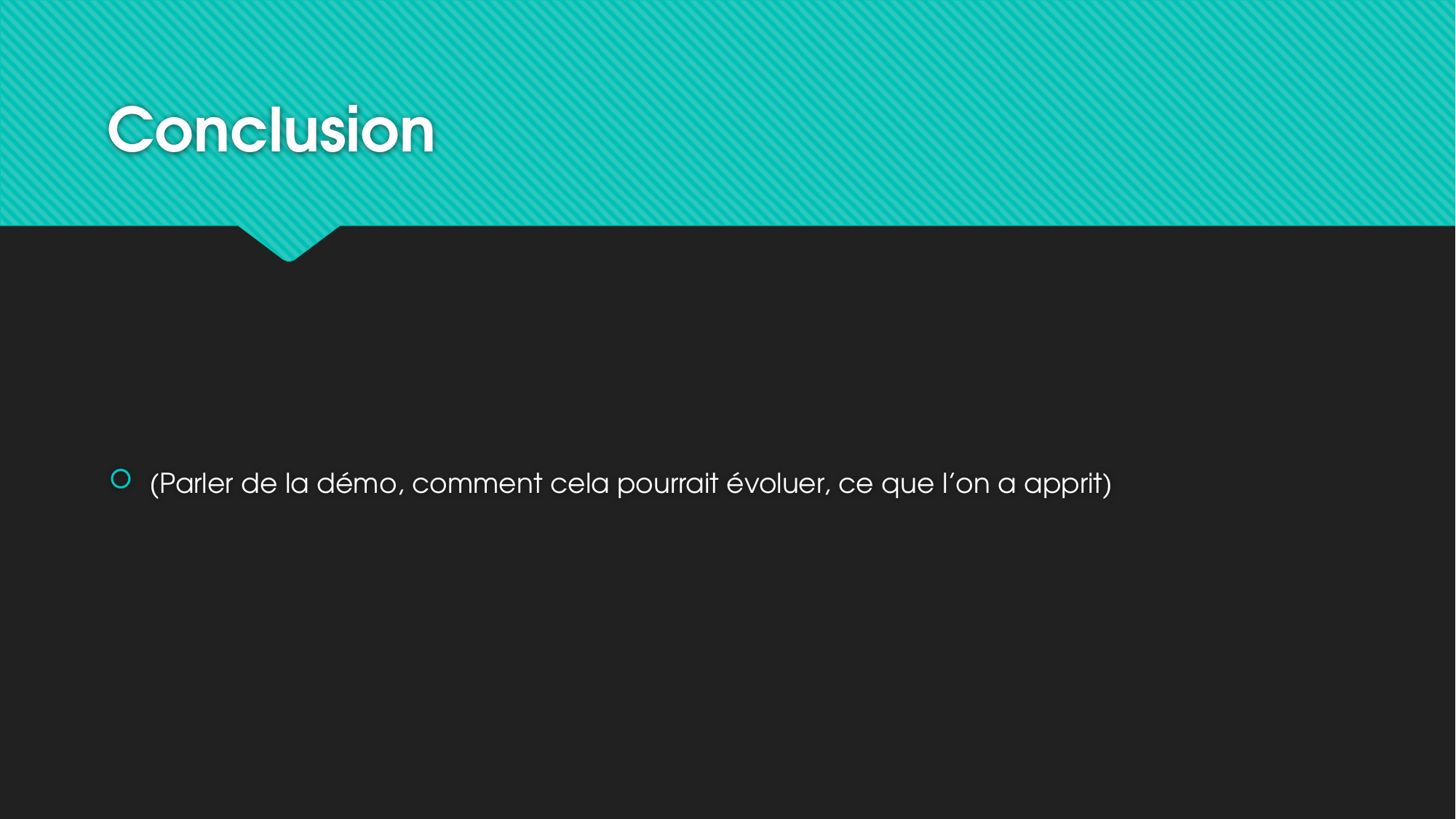

# Conclusion
(Parler de la démo, comment cela pourrait évoluer, ce que l’on a apprit)